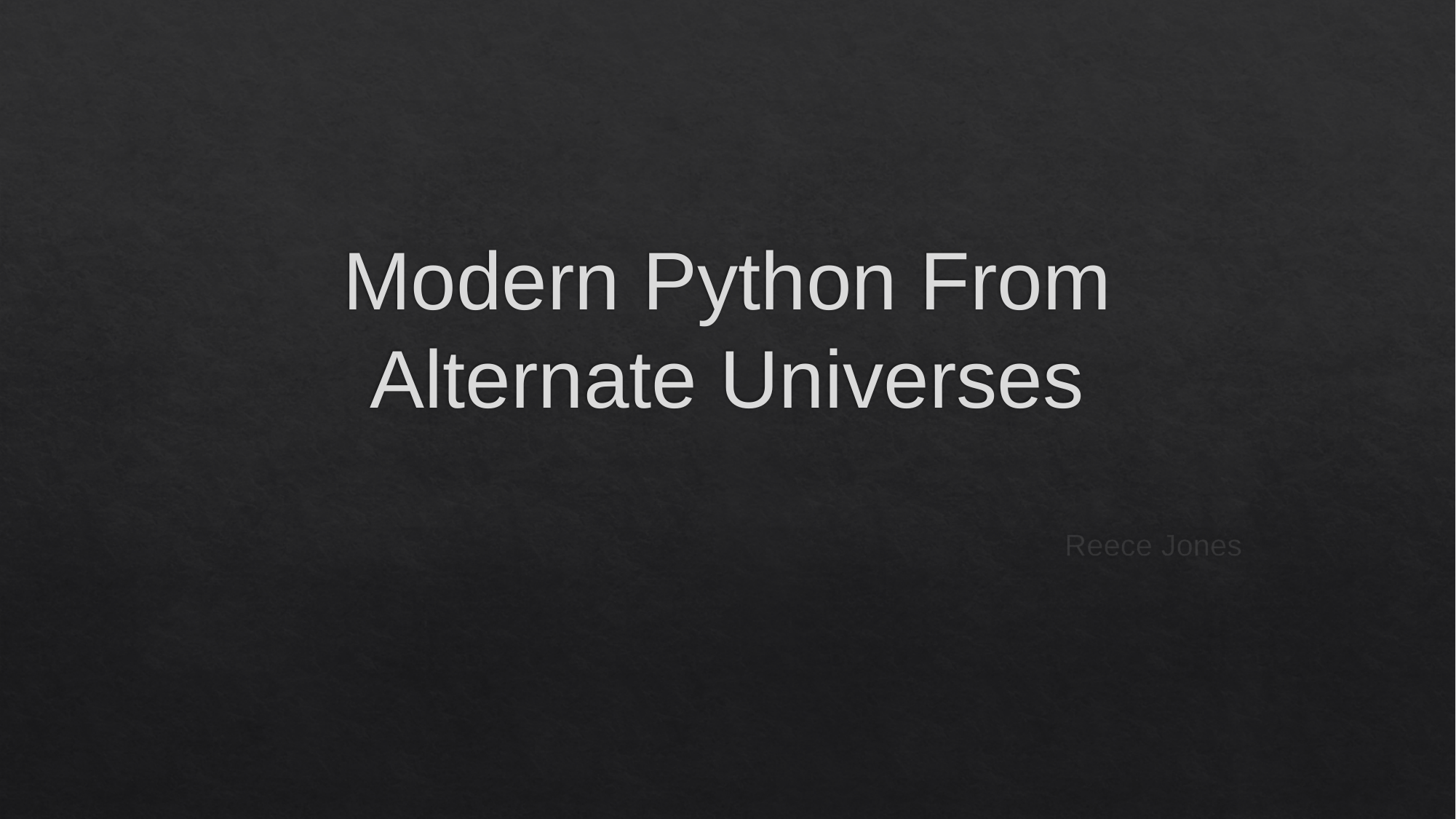

# Modern Python From Alternate Universes
Reece Jones